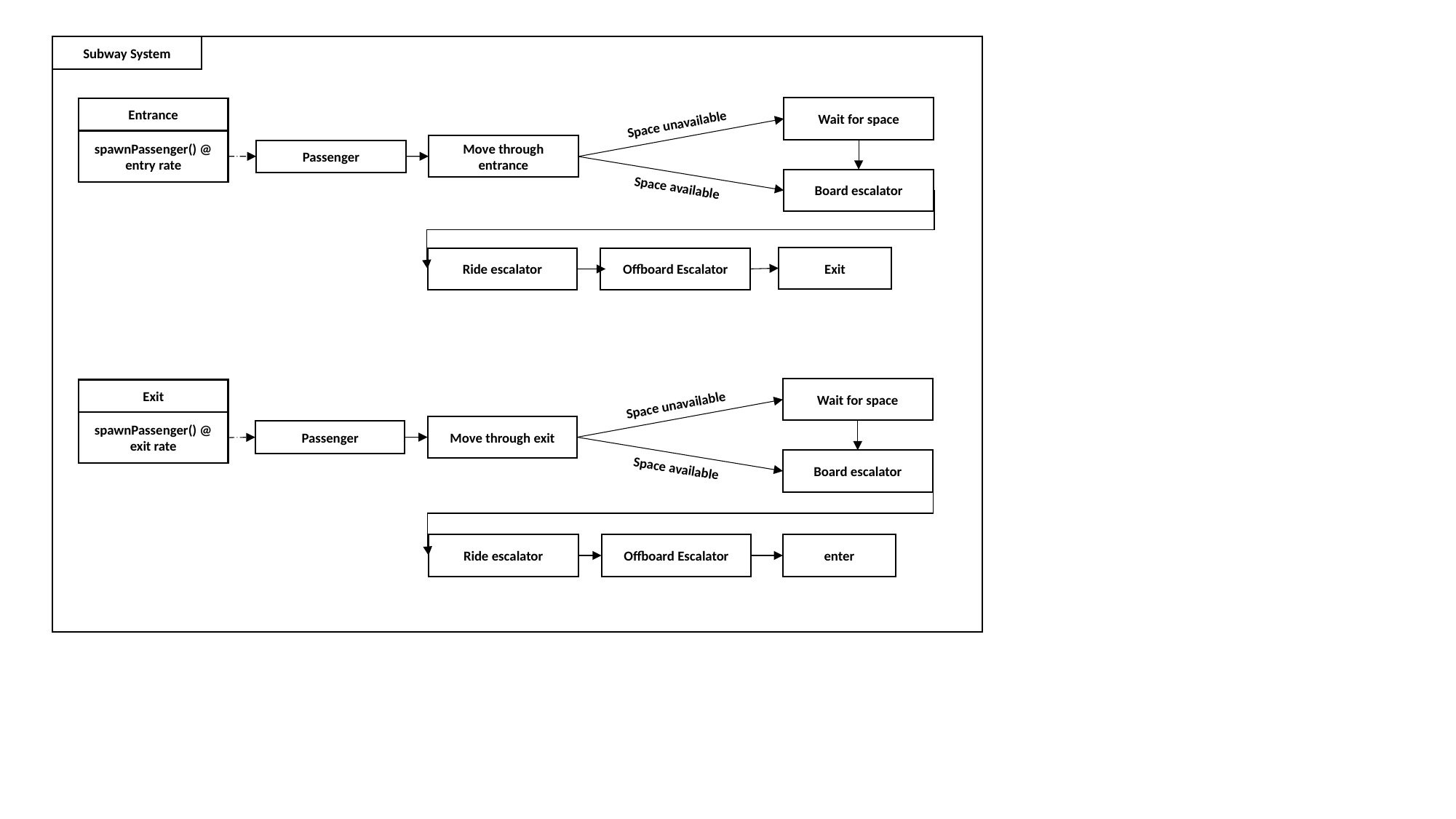

Subway System
Wait for space
Entrance
Space unavailable
spawnPassenger() @ entry rate
Move through entrance
Passenger
Board escalator
Space available
Exit
Ride escalator
Offboard Escalator
Wait for space
Exit
Space unavailable
spawnPassenger() @ exit rate
Move through exit
Passenger
Board escalator
Space available
Ride escalator
Offboard Escalator
enter